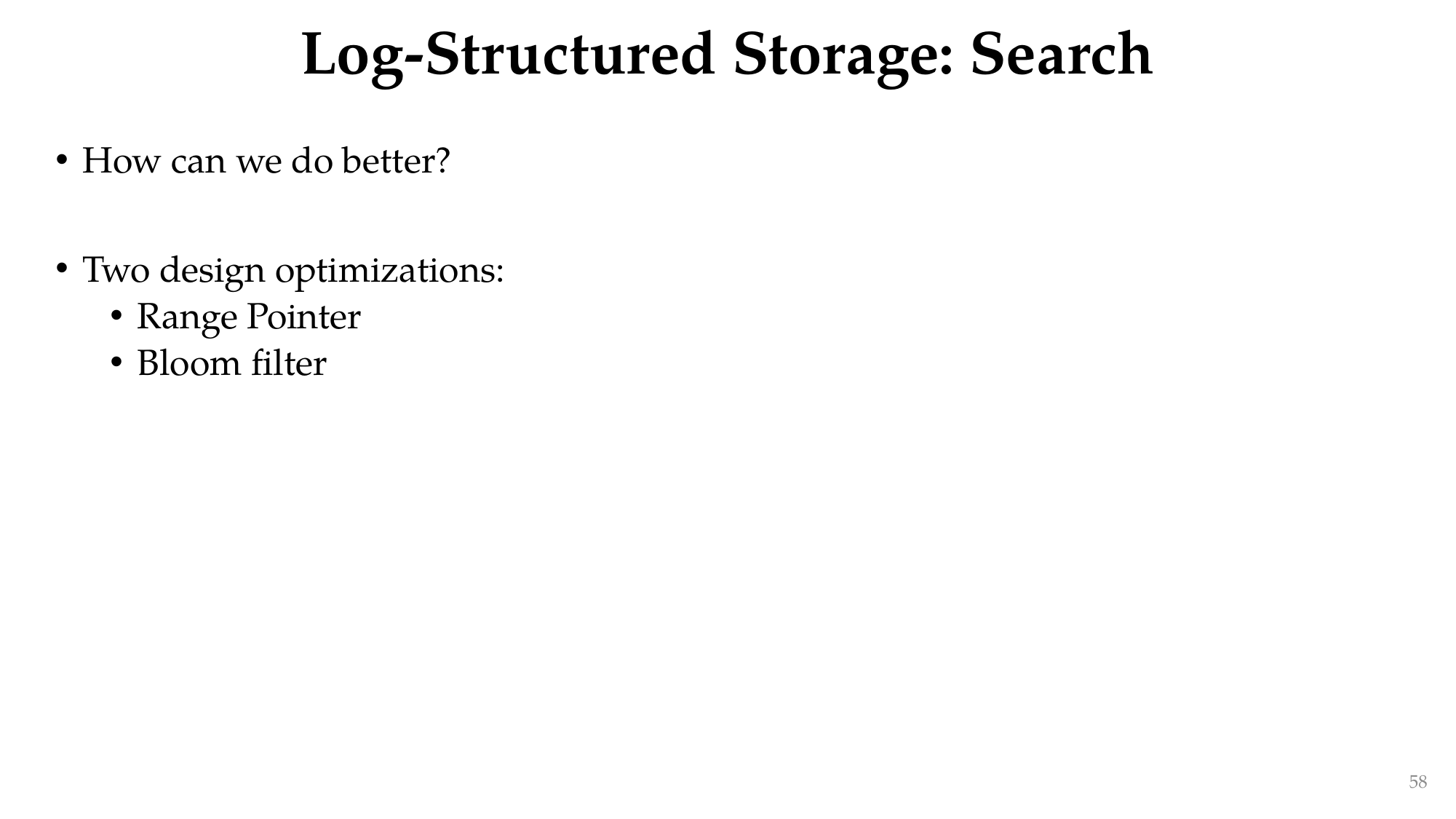

Log-Structured Storage: Search
How can we do better?

Two design optimizations:
Range Pointer
Bloom filter

58